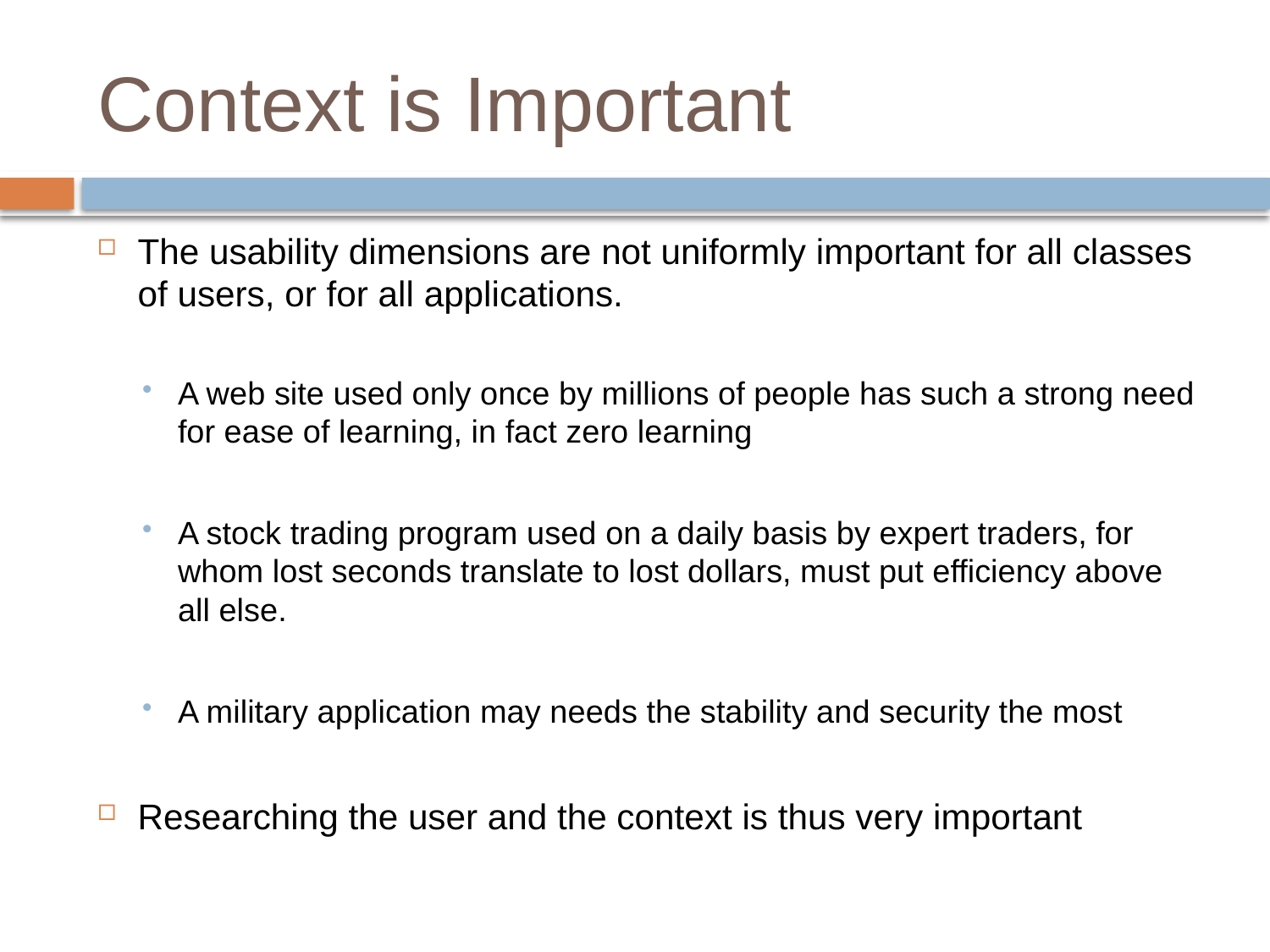

# Context is Important
The usability dimensions are not uniformly important for all classes of users, or for all applications.

A web site used only once by millions of people has such a strong need for ease of learning, in fact zero learning

A stock trading program used on a daily basis by expert traders, for whom lost seconds translate to lost dollars, must put efficiency above all else.

A military application may needs the stability and security the most

Researching the user and the context is thus very important